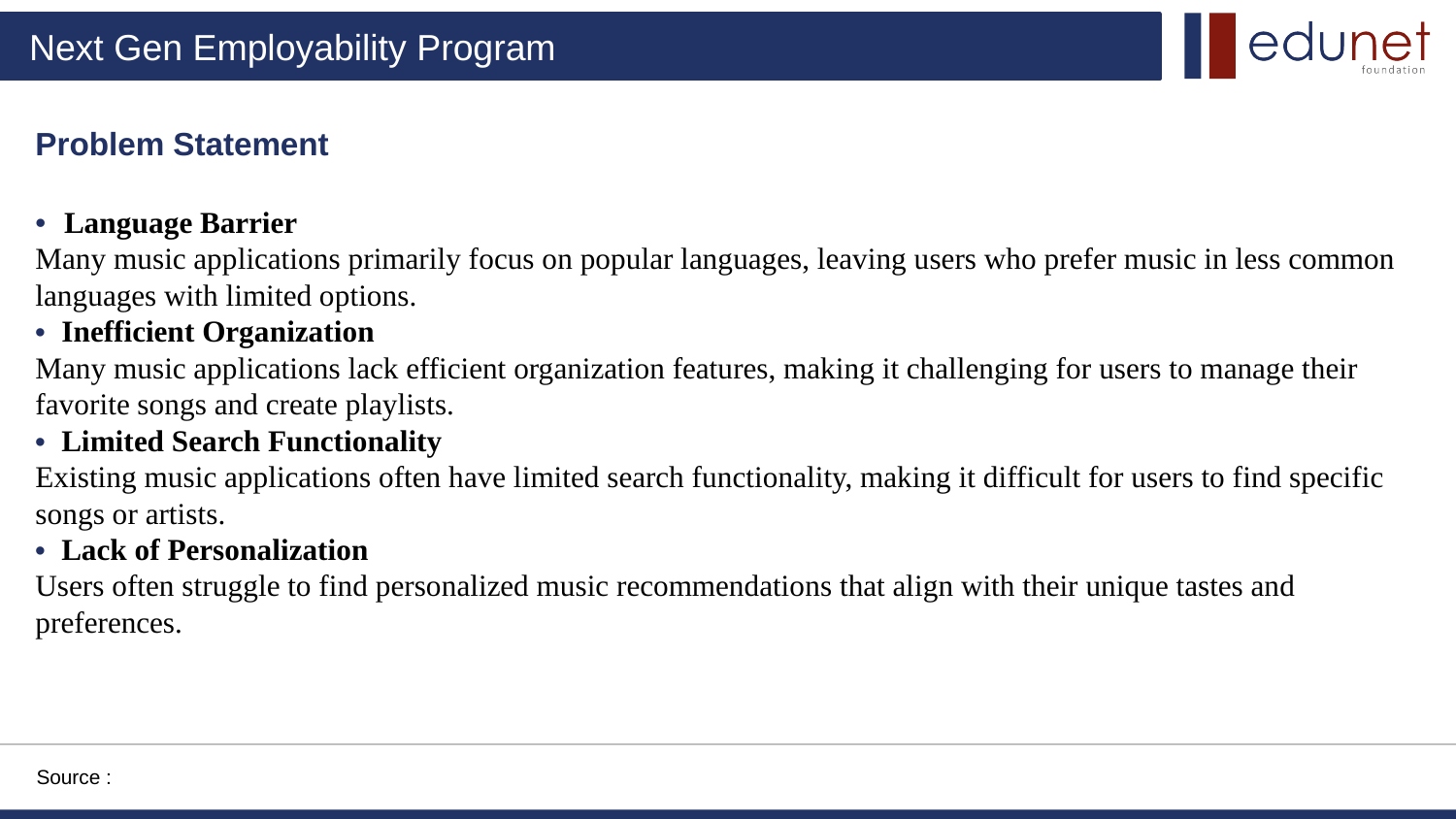

Problem Statement
•  Language Barrier
Many music applications primarily focus on popular languages, leaving users who prefer music in less common languages with limited options.
•  Inefficient Organization
Many music applications lack efficient organization features, making it challenging for users to manage their favorite songs and create playlists.
•  Limited Search Functionality
Existing music applications often have limited search functionality, making it difficult for users to find specific songs or artists.
•  Lack of Personalization
Users often struggle to find personalized music recommendations that align with their unique tastes and preferences.
Source :